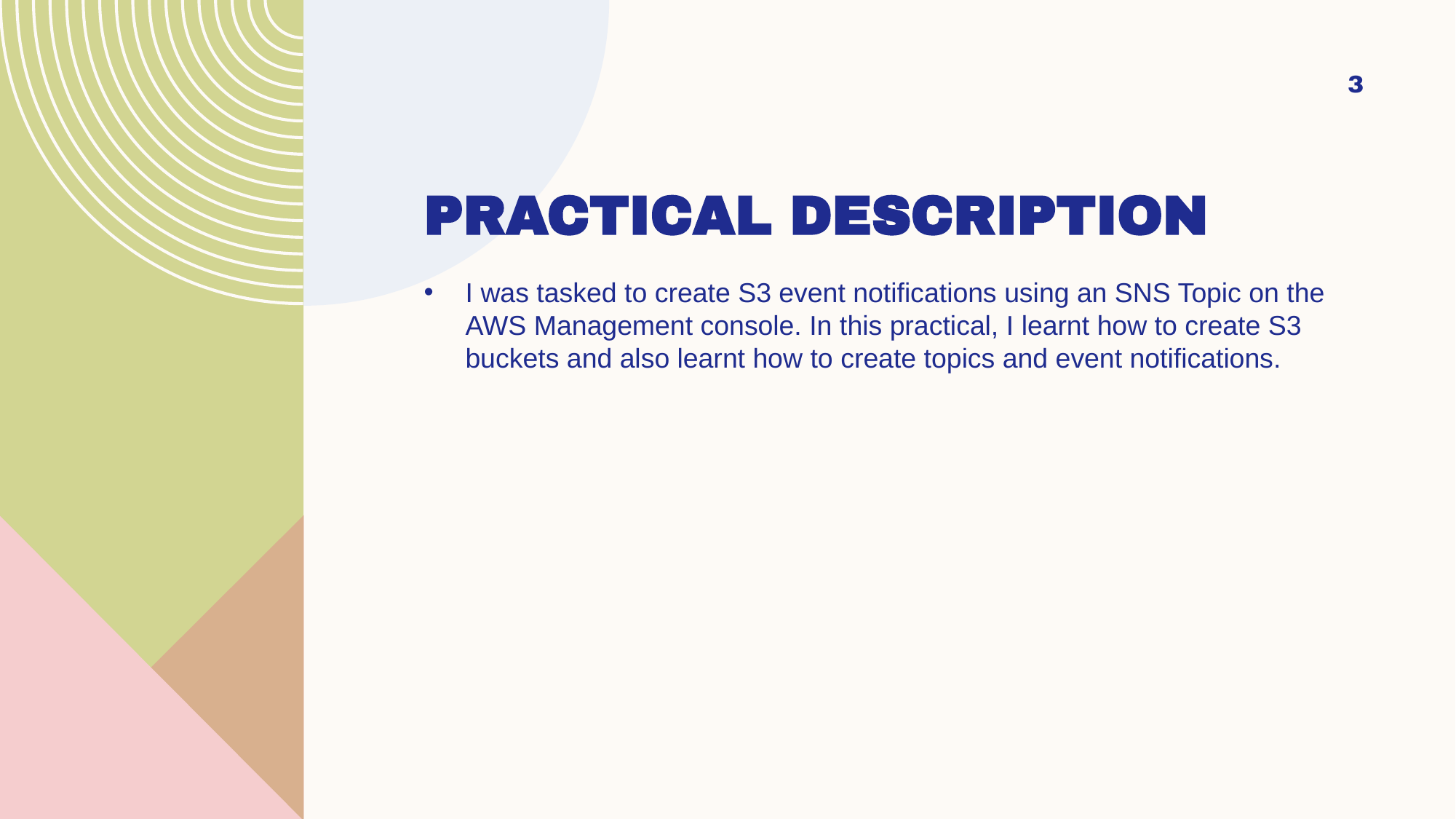

3
# Practical Description
I was tasked to create S3 event notifications using an SNS Topic on the AWS Management console. In this practical, I learnt how to create S3 buckets and also learnt how to create topics and event notifications.